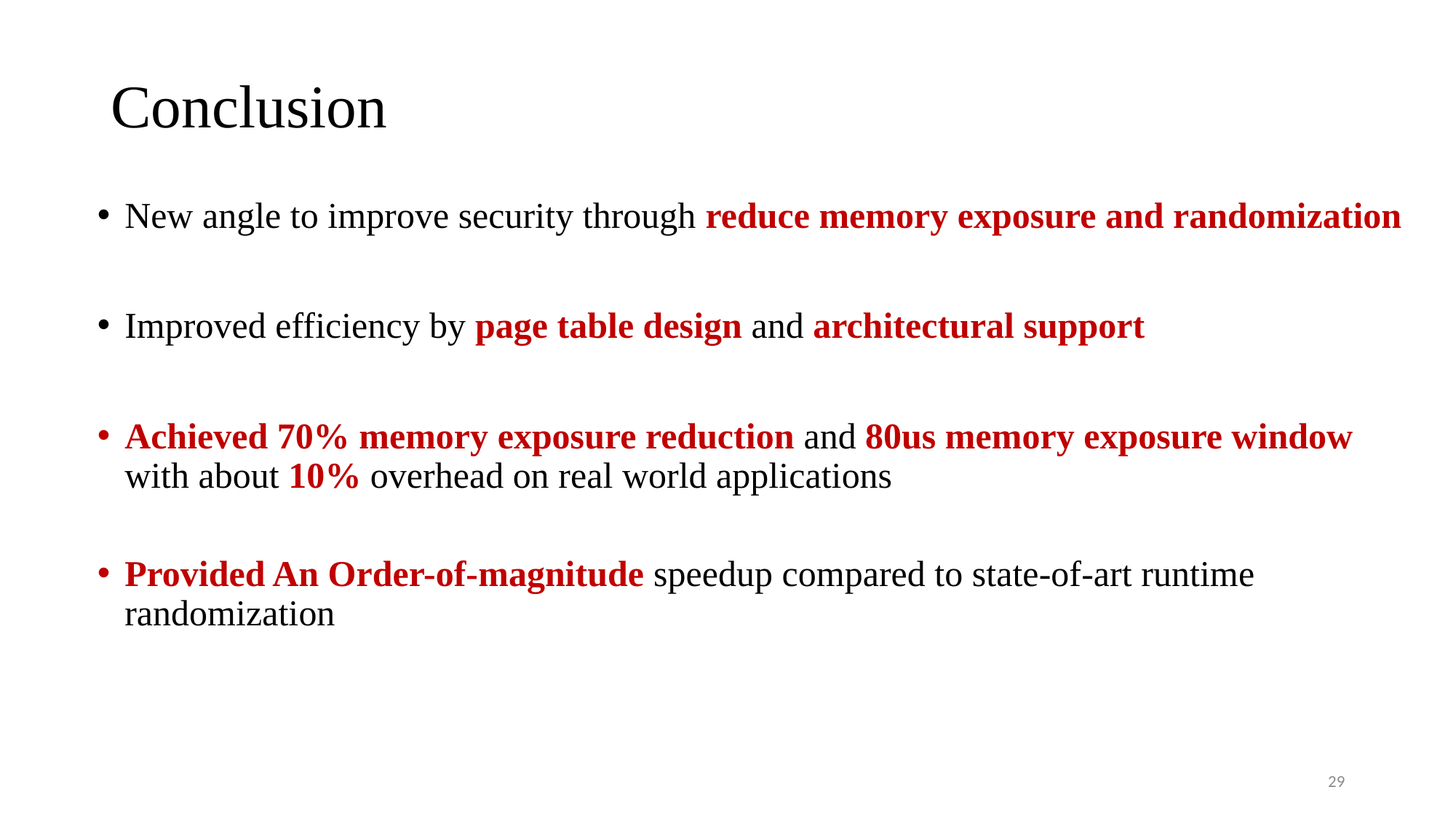

# Conclusion
New angle to improve security through reduce memory exposure and randomization
Improved efficiency by page table design and architectural support
Achieved 70% memory exposure reduction and 80us memory exposure window with about 10% overhead on real world applications

Provided An Order-of-magnitude speedup compared to state-of-art runtime randomization
29